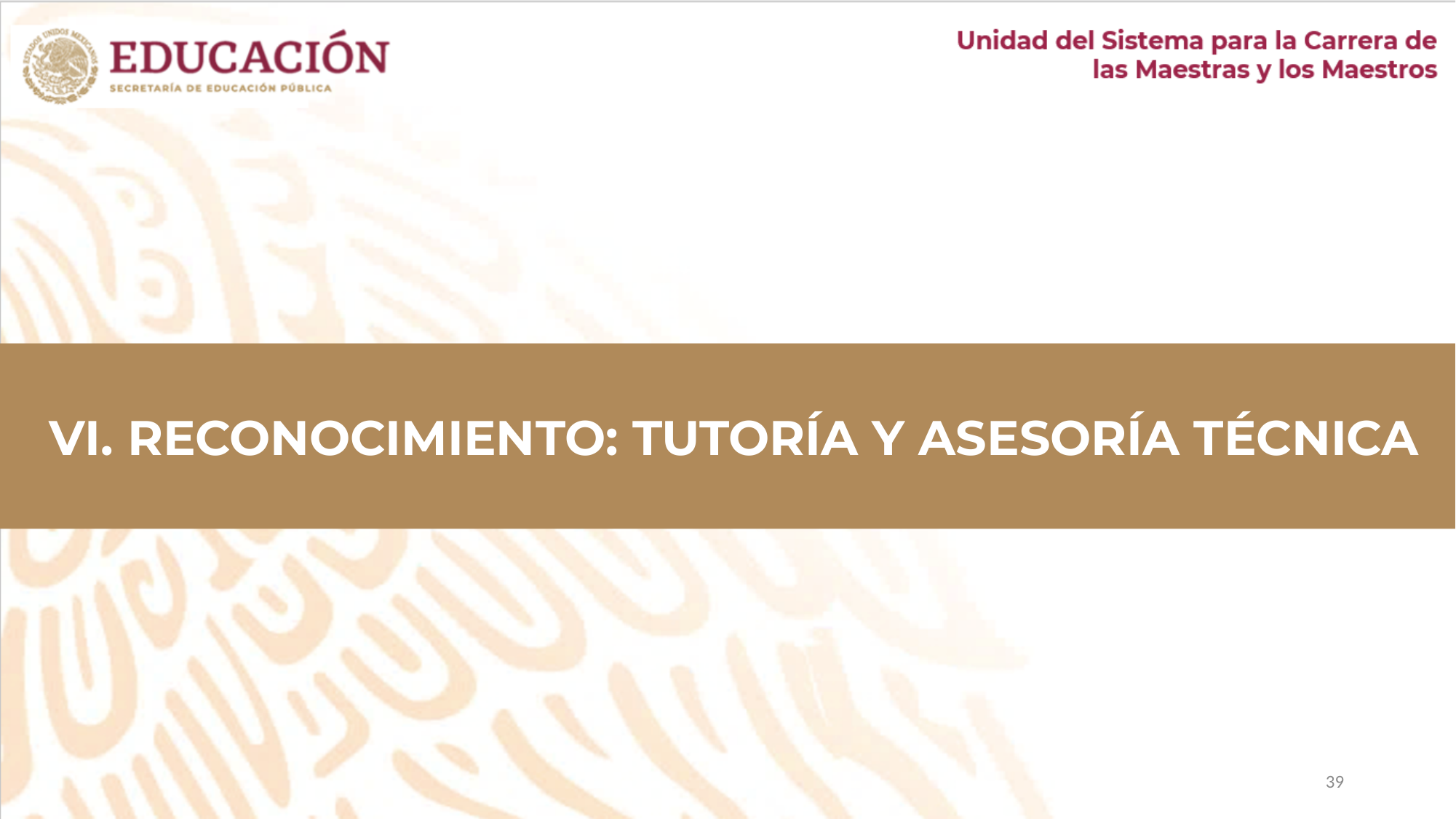

VI. RECONOCIMIENTO: TUTORÍA Y ASESORÍA TÉCNICA

39